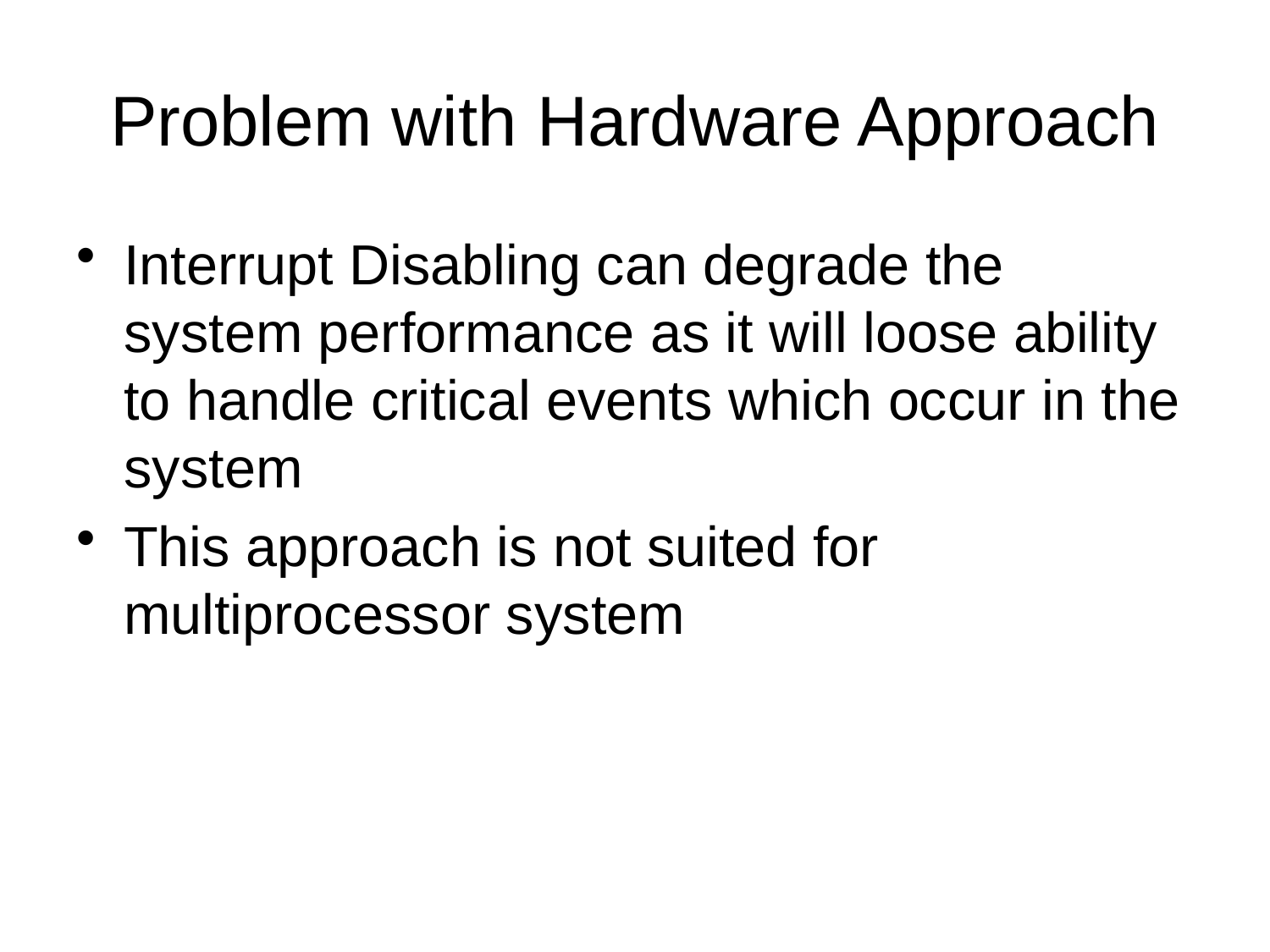

# Problem with Hardware Approach
Interrupt Disabling can degrade the system performance as it will loose ability to handle critical events which occur in the system
This approach is not suited for multiprocessor system